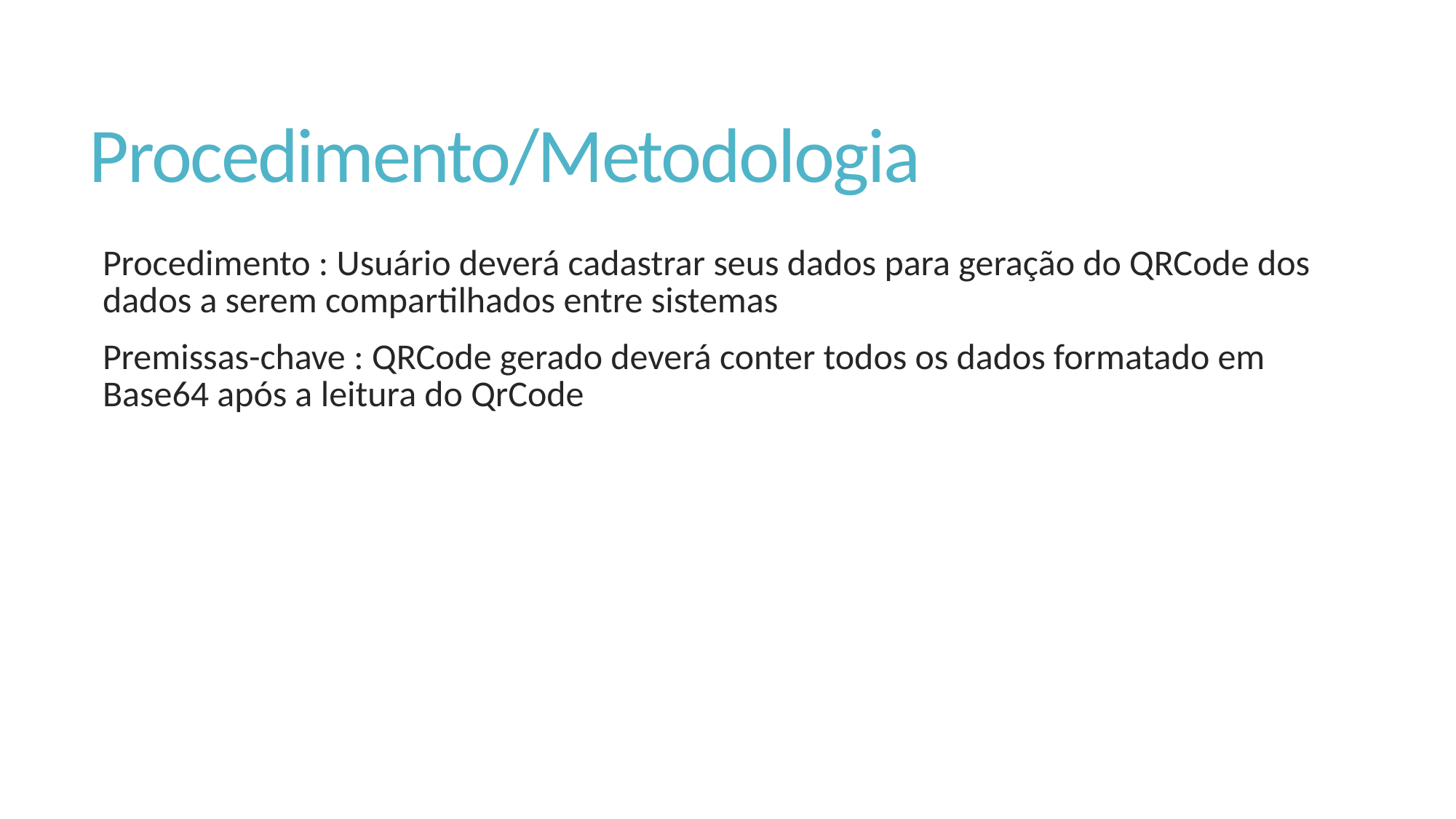

# Procedimento/Metodologia
Procedimento : Usuário deverá cadastrar seus dados para geração do QRCode dos dados a serem compartilhados entre sistemas
Premissas-chave : QRCode gerado deverá conter todos os dados formatado em Base64 após a leitura do QrCode